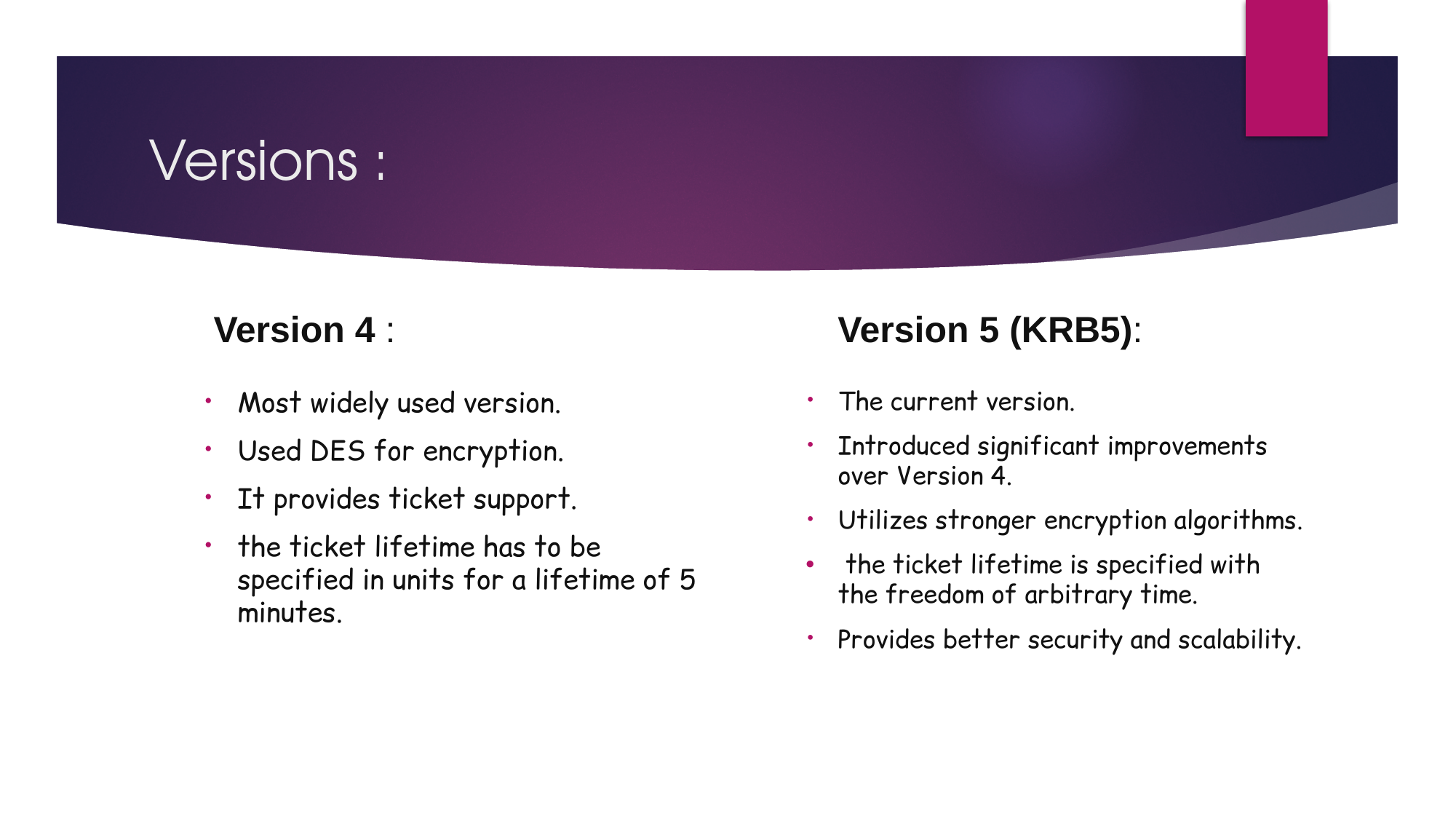

# Versions :
Version 4 :

Version 5 (KRB5):

Most widely used version.
Used DES for encryption.
It provides ticket support.
the ticket lifetime has to be specified in units for a lifetime of 5 minutes.
The current version.
Introduced significant improvements over Version 4.
Utilizes stronger encryption algorithms.
 the ticket lifetime is specified with the freedom of arbitrary time.
Provides better security and scalability.